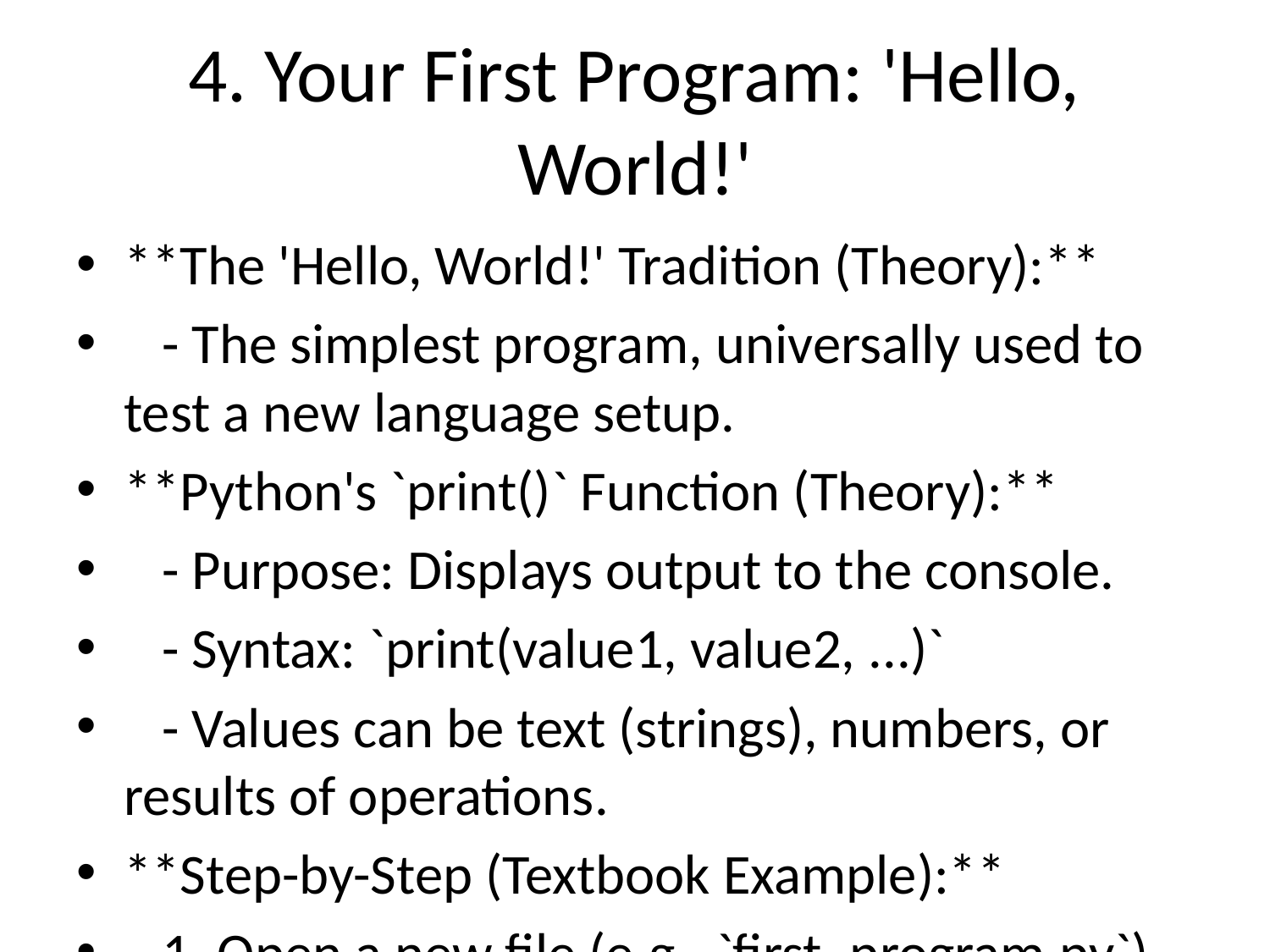

# 4. Your First Program: 'Hello, World!'
**The 'Hello, World!' Tradition (Theory):**
   - The simplest program, universally used to test a new language setup.
**Python's `print()` Function (Theory):**
   - Purpose: Displays output to the console.
   - Syntax: `print(value1, value2, ...)`
   - Values can be text (strings), numbers, or results of operations.
**Step-by-Step (Textbook Example):**
   1. Open a new file (e.g., `first_program.py`).
   2. Type: `print('Hello, World!')`
   3. Save the file.
   4. Run it (from your IDE or command line: `python first_program.py`).
**Real-life Application Analogy:**
   - Think of `print()` as speaking out loud or displaying a message on a screen. It's how your program communicates with you.